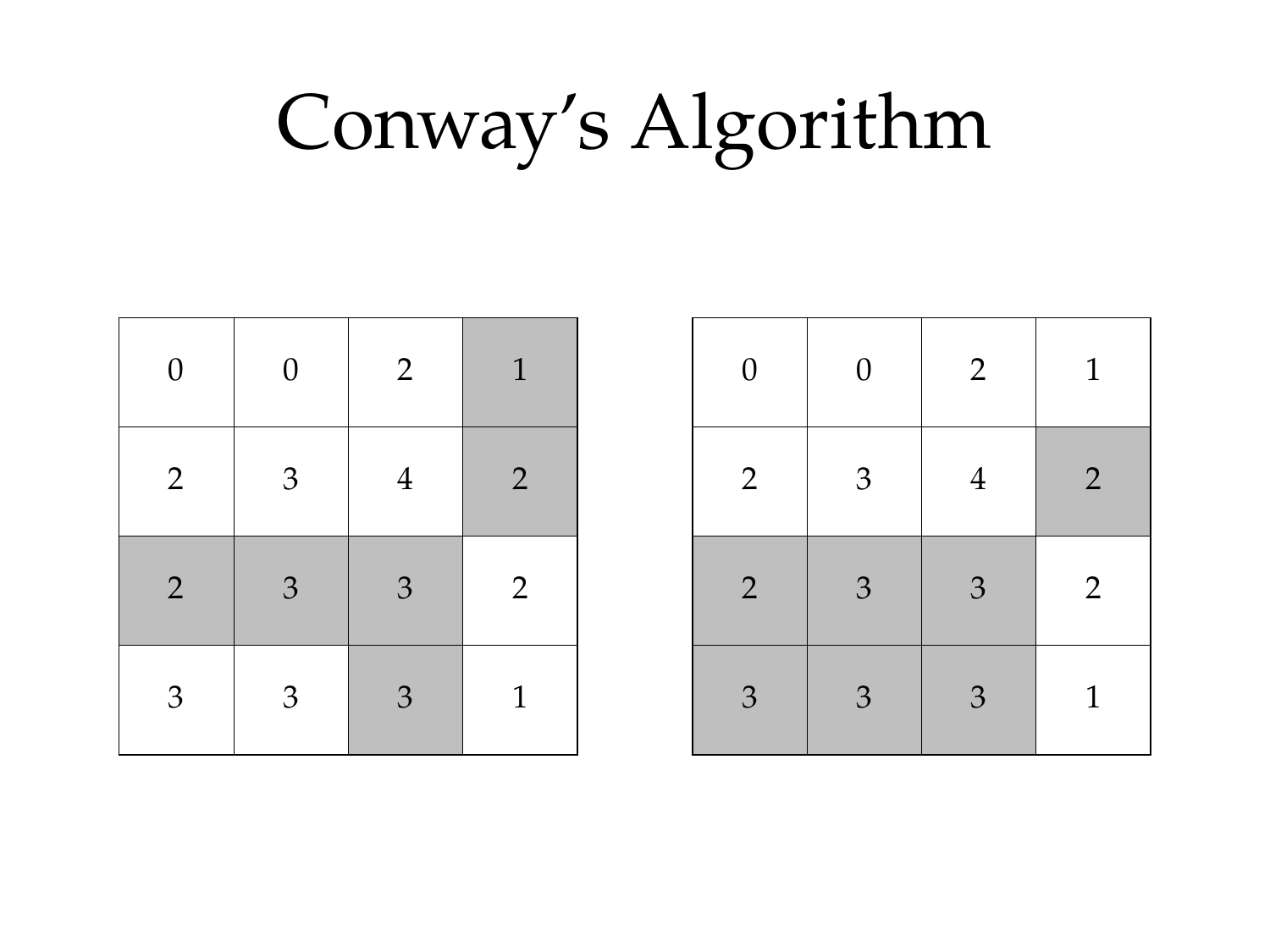

# Conway’s Algorithm
| 0 | 0 | 2 | 1 |  | 0 | 0 | 2 | 1 |
| --- | --- | --- | --- | --- | --- | --- | --- | --- |
| 2 | 3 | 4 | 2 |  | 2 | 3 | 4 | 2 |
| 2 | 3 | 3 | 2 |  | 2 | 3 | 3 | 2 |
| 3 | 3 | 3 | 1 |  | 3 | 3 | 3 | 1 |